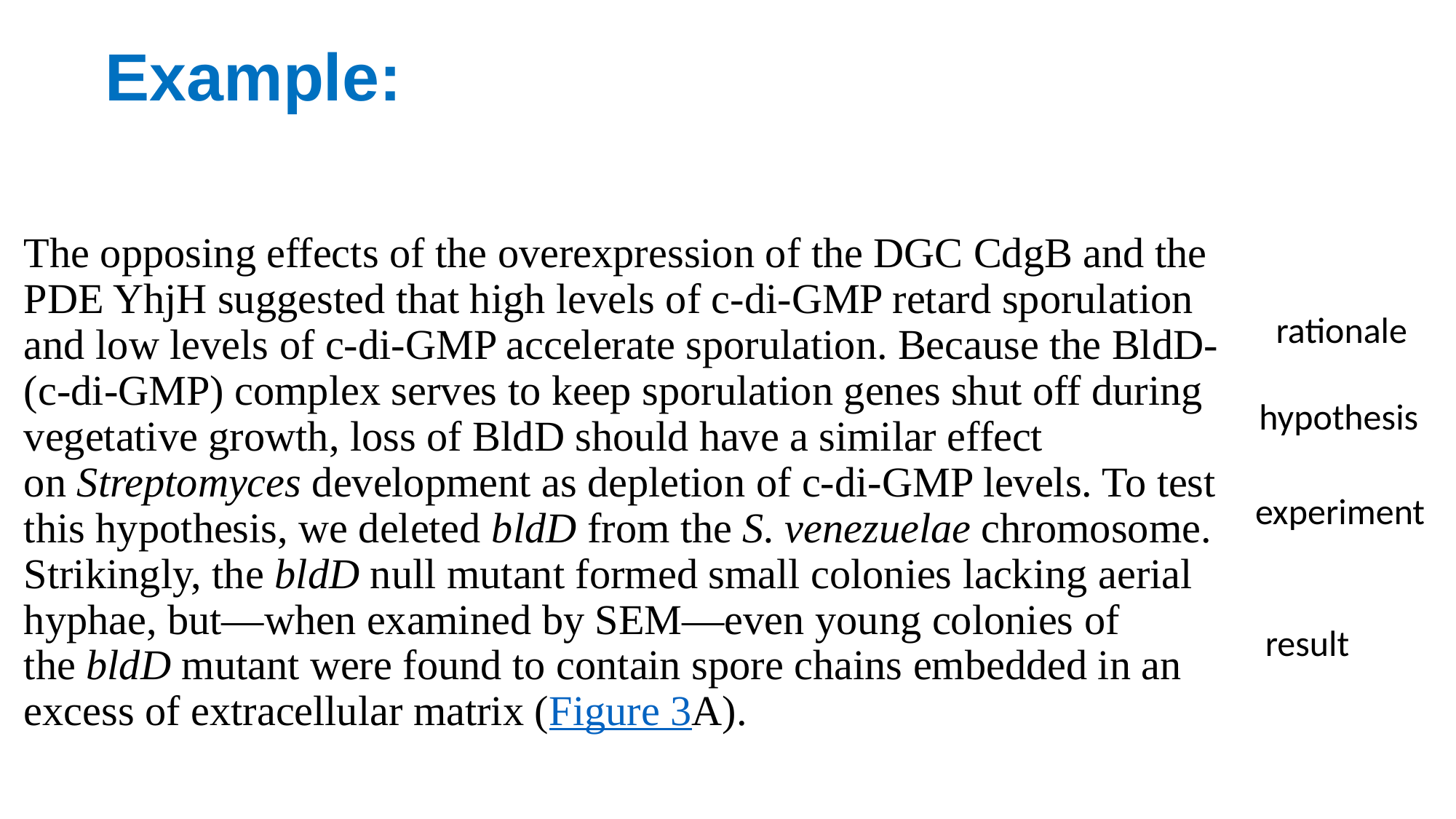

# Example:
The opposing effects of the overexpression of the DGC CdgB and the PDE YhjH suggested that high levels of c-di-GMP retard sporulation and low levels of c-di-GMP accelerate sporulation. Because the BldD-(c-di-GMP) complex serves to keep sporulation genes shut off during vegetative growth, loss of BldD should have a similar effect on Streptomyces development as depletion of c-di-GMP levels. To test this hypothesis, we deleted bldD from the S. venezuelae chromosome. Strikingly, the bldD null mutant formed small colonies lacking aerial hyphae, but—when examined by SEM—even young colonies of the bldD mutant were found to contain spore chains embedded in an excess of extracellular matrix (Figure 3A).
rationale
hypothesis
experiment
result